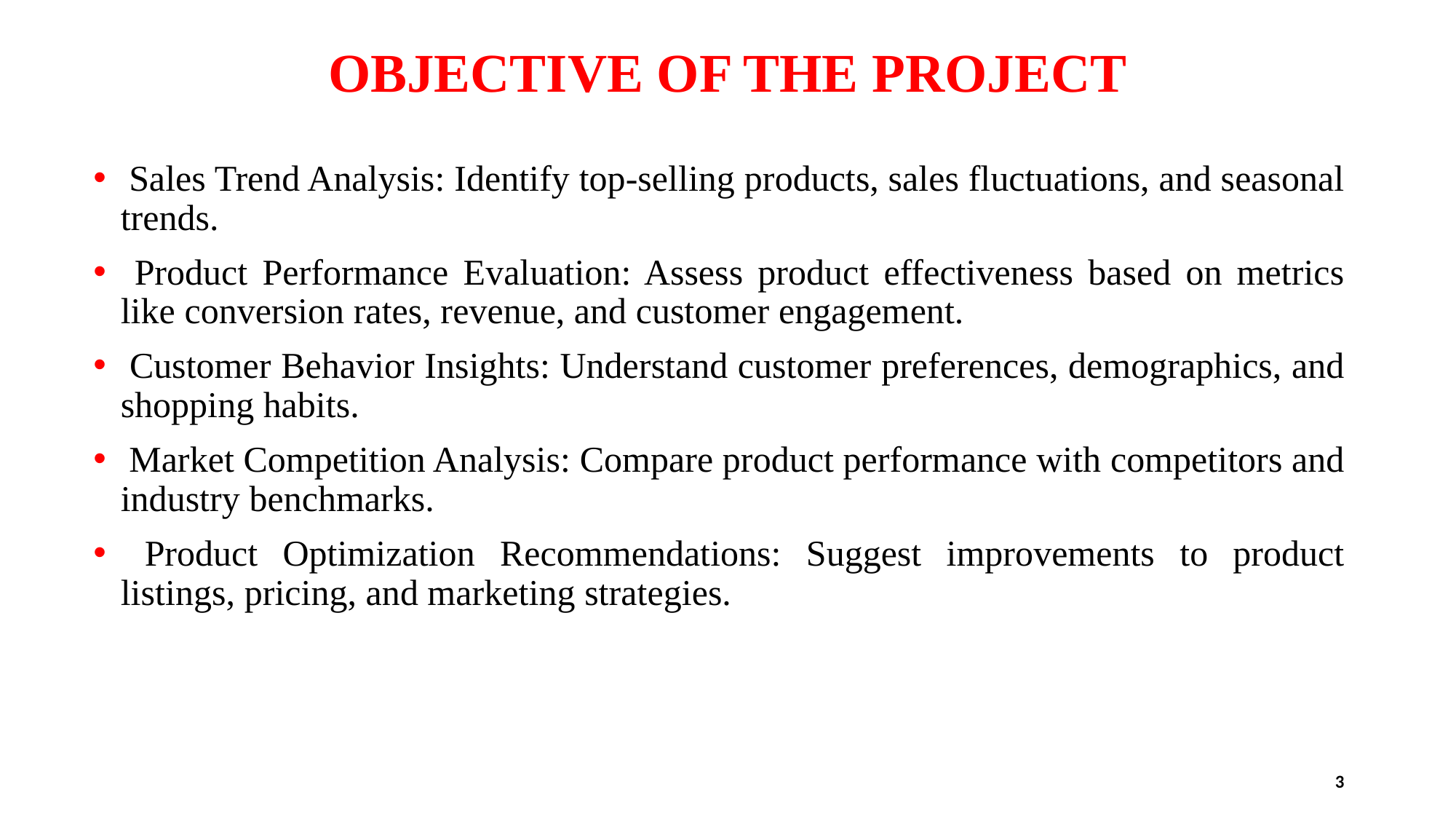

# OBJECTIVE OF THE PROJECT
 Sales Trend Analysis: Identify top-selling products, sales fluctuations, and seasonal trends.
 Product Performance Evaluation: Assess product effectiveness based on metrics like conversion rates, revenue, and customer engagement.
 Customer Behavior Insights: Understand customer preferences, demographics, and shopping habits.
 Market Competition Analysis: Compare product performance with competitors and industry benchmarks.
 Product Optimization Recommendations: Suggest improvements to product listings, pricing, and marketing strategies.

3